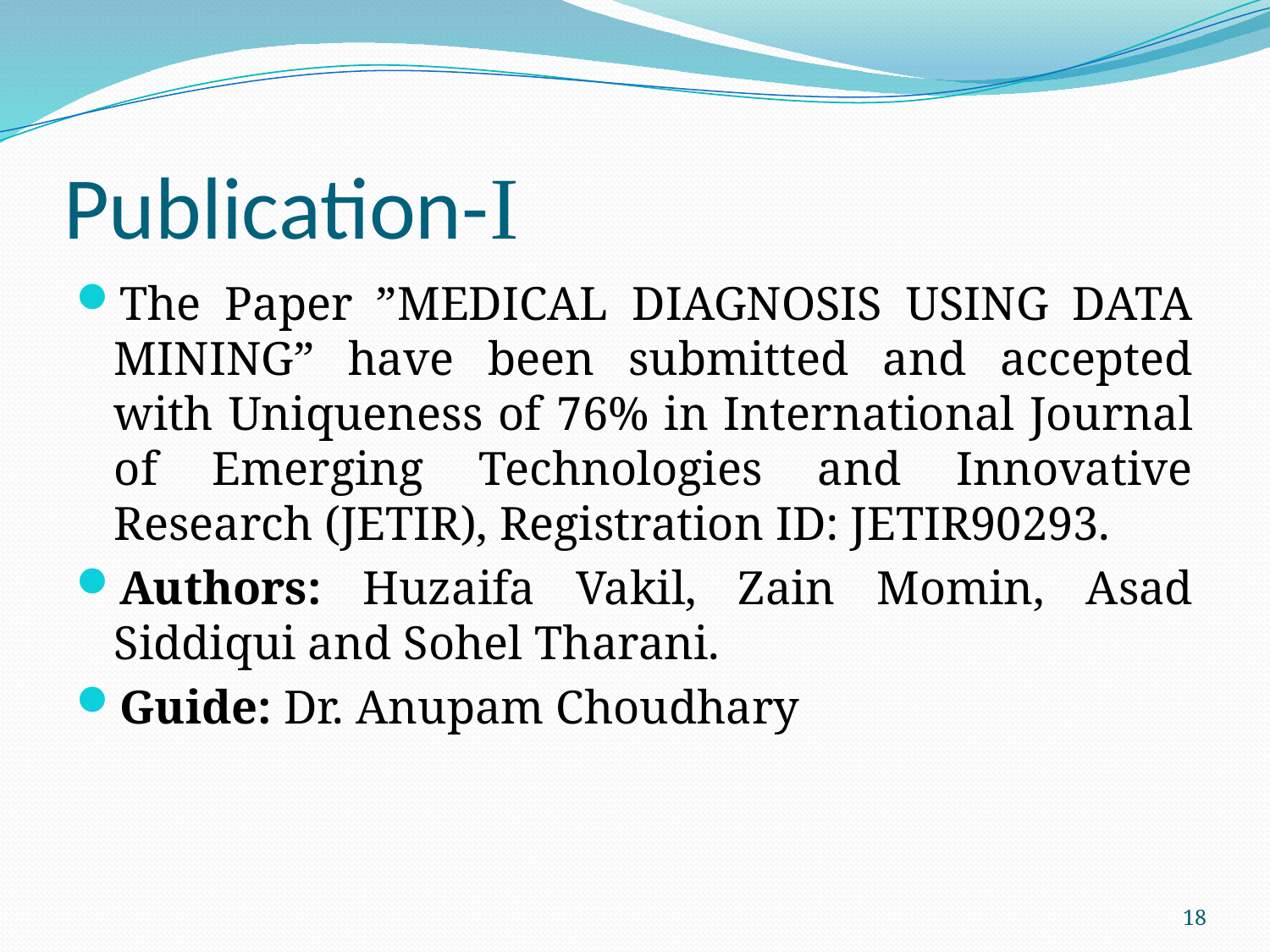

# Publication-I
The Paper ”MEDICAL DIAGNOSIS USING DATA MINING” have been submitted and accepted with Uniqueness of 76% in International Journal of Emerging Technologies and Innovative Research (JETIR), Registration ID: JETIR90293.
Authors: Huzaifa Vakil, Zain Momin, Asad Siddiqui and Sohel Tharani.
Guide: Dr. Anupam Choudhary
18